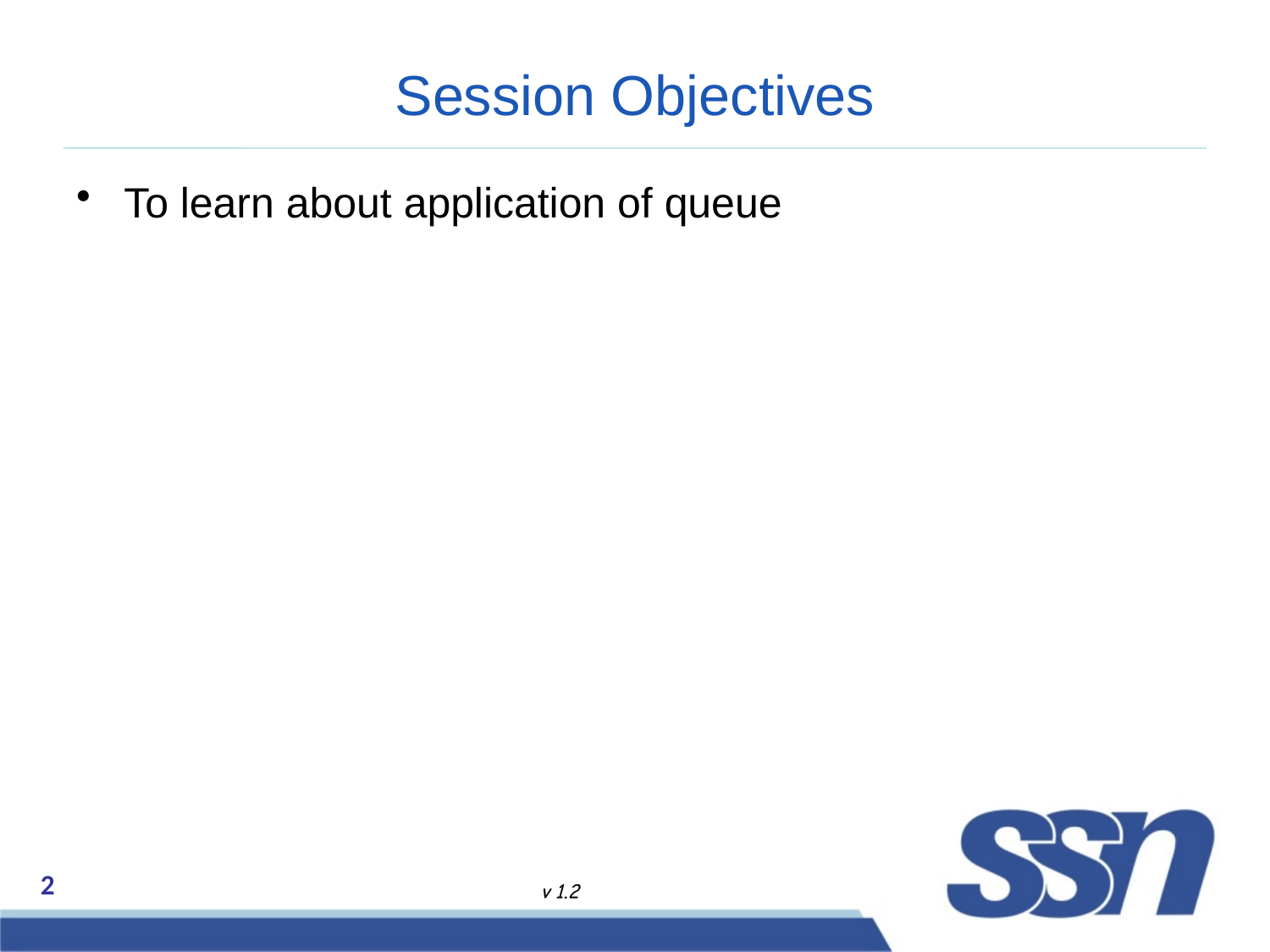

# Session Objectives
To learn about application of queue